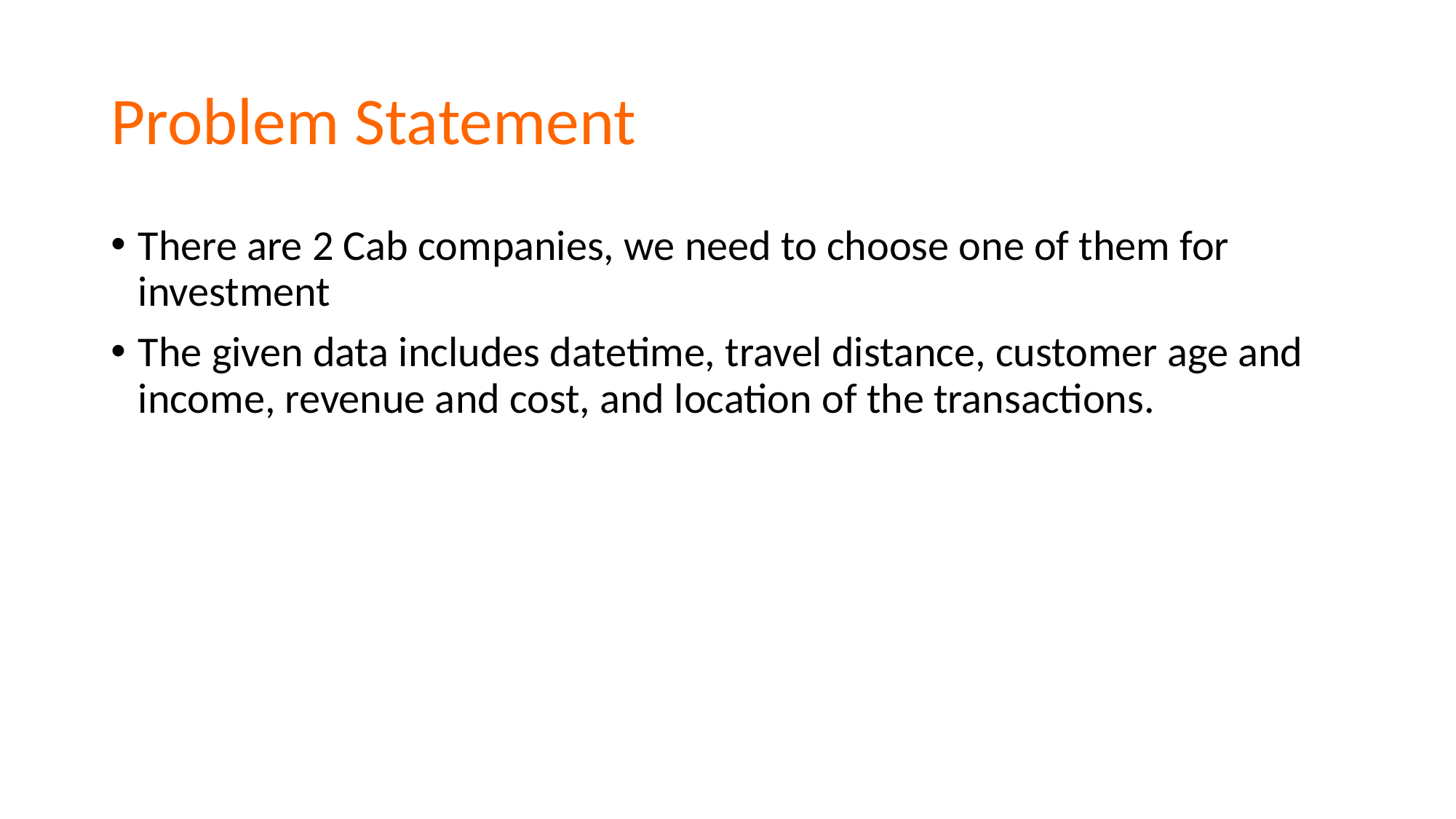

# Problem Statement
There are 2 Cab companies, we need to choose one of them for investment
The given data includes datetime, travel distance, customer age and income, revenue and cost, and location of the transactions.